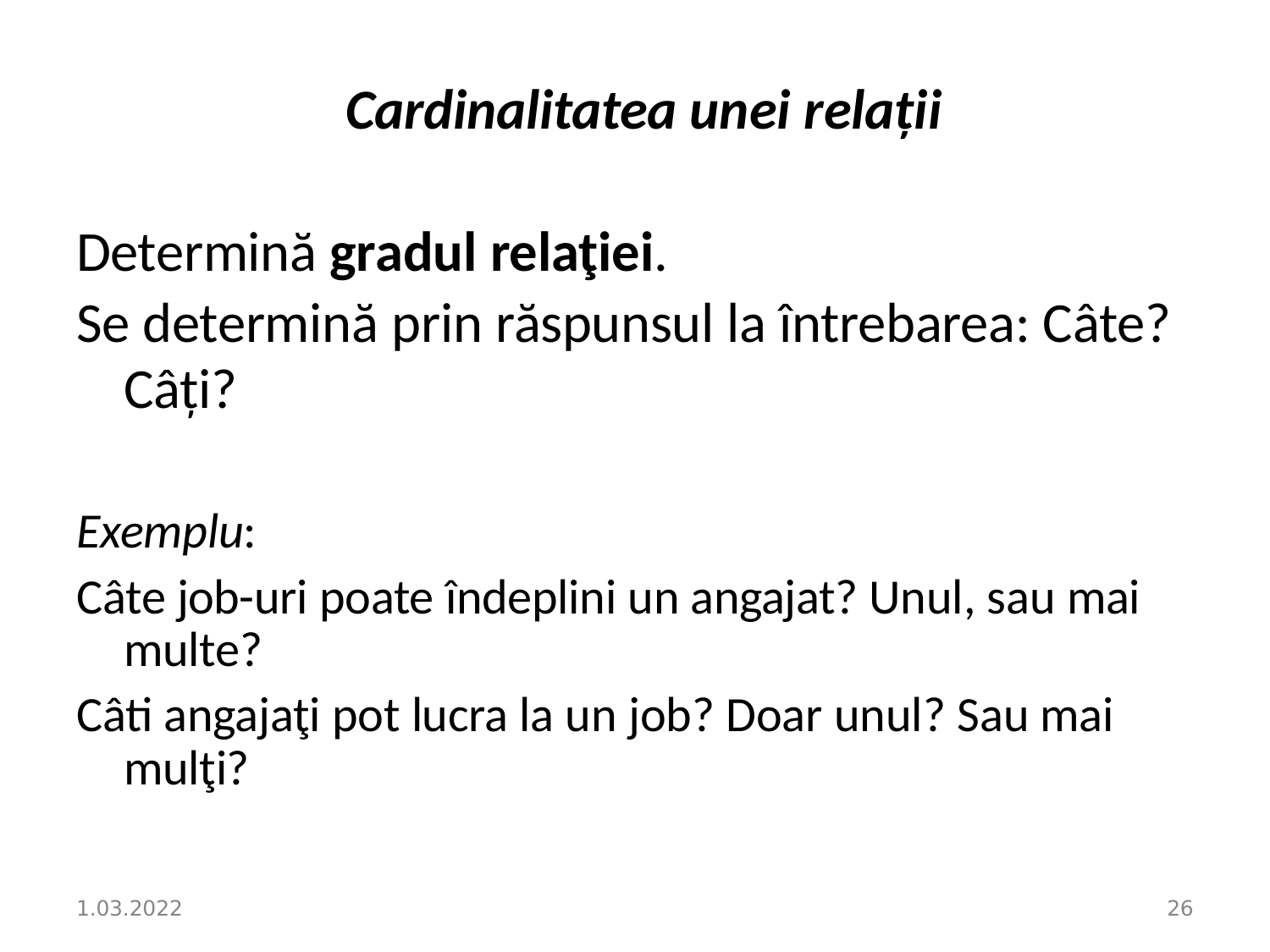

# Cardinalitatea unei relații
Determină gradul relaţiei.
Se determină prin răspunsul la întrebarea: Câte?
Câți?

Exemplu:
Câte job-uri poate îndeplini un angajat? Unul, sau mai multe?
Câti angajaţi pot lucra la un job? Doar unul? Sau mai mulţi?
1.03.2022
26